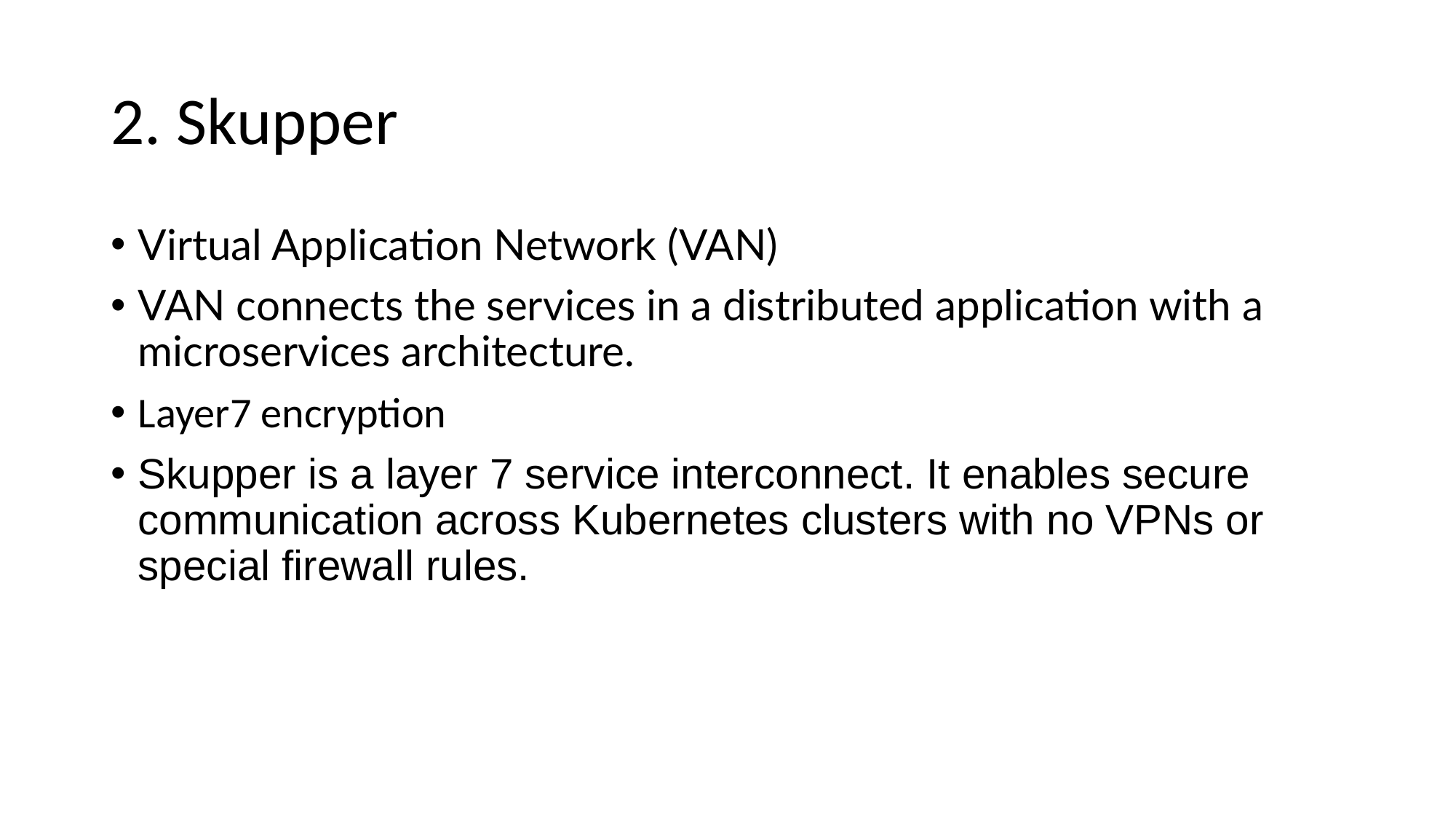

2. Skupper
Virtual Application Network (VAN)
VAN connects the services in a distributed application with a microservices architecture.
Layer7 encryption
Skupper is a layer 7 service interconnect. It enables secure communication across Kubernetes clusters with no VPNs or special firewall rules.